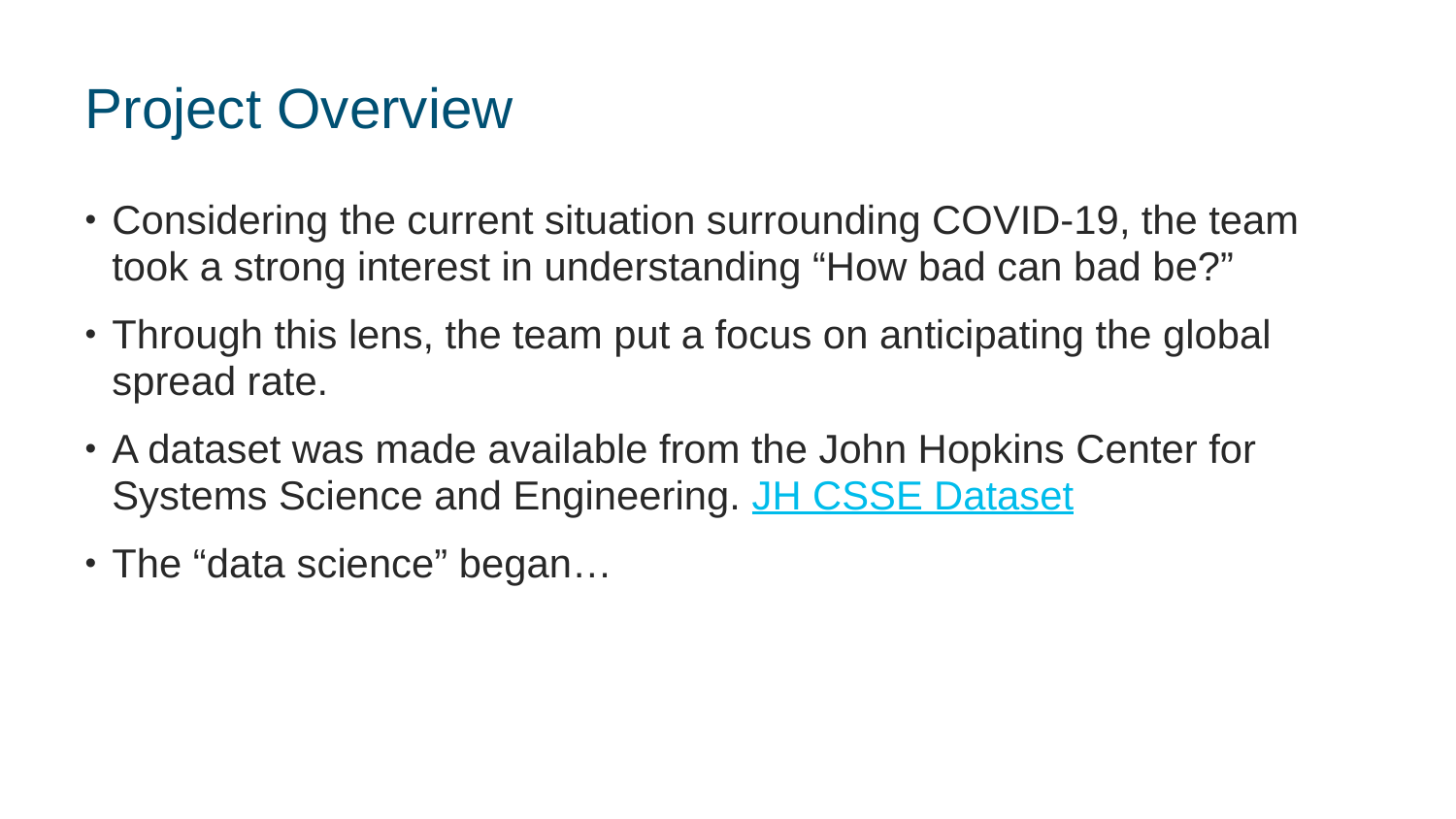

# Project Overview
Considering the current situation surrounding COVID-19, the team took a strong interest in understanding “How bad can bad be?”
Through this lens, the team put a focus on anticipating the global spread rate.
A dataset was made available from the John Hopkins Center for Systems Science and Engineering. JH CSSE Dataset
The “data science” began…